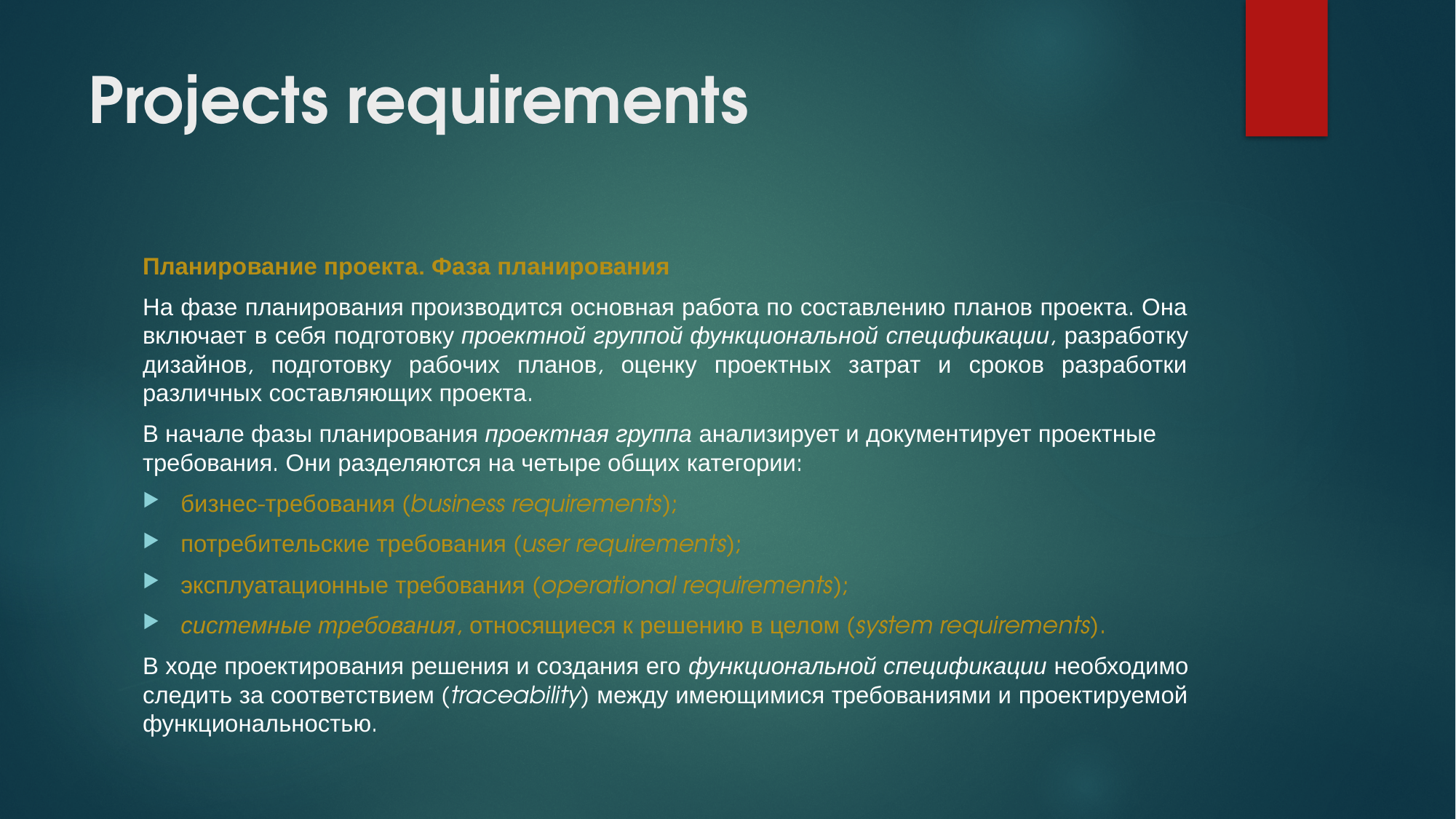

# Projects requirements
Планирование проекта. Фаза планирования
На фазе планирования производится основная работа по составлению планов проекта. Она включает в себя подготовку проектной группой функциональной спецификации, разработку дизайнов, подготовку рабочих планов, оценку проектных затрат и сроков разработки различных составляющих проекта.
В начале фазы планирования проектная группа анализирует и документирует проектные требования. Они разделяются на четыре общих категории:
бизнес-требования (business requirements);
потребительские требования (user requirements);
эксплуатационные требования (operational requirements);
системные требования, относящиеся к решению в целом (system requirements).
В ходе проектирования решения и создания его функциональной спецификации необходимо следить за соответствием (traceability) между имеющимися требованиями и проектируемой функциональностью.